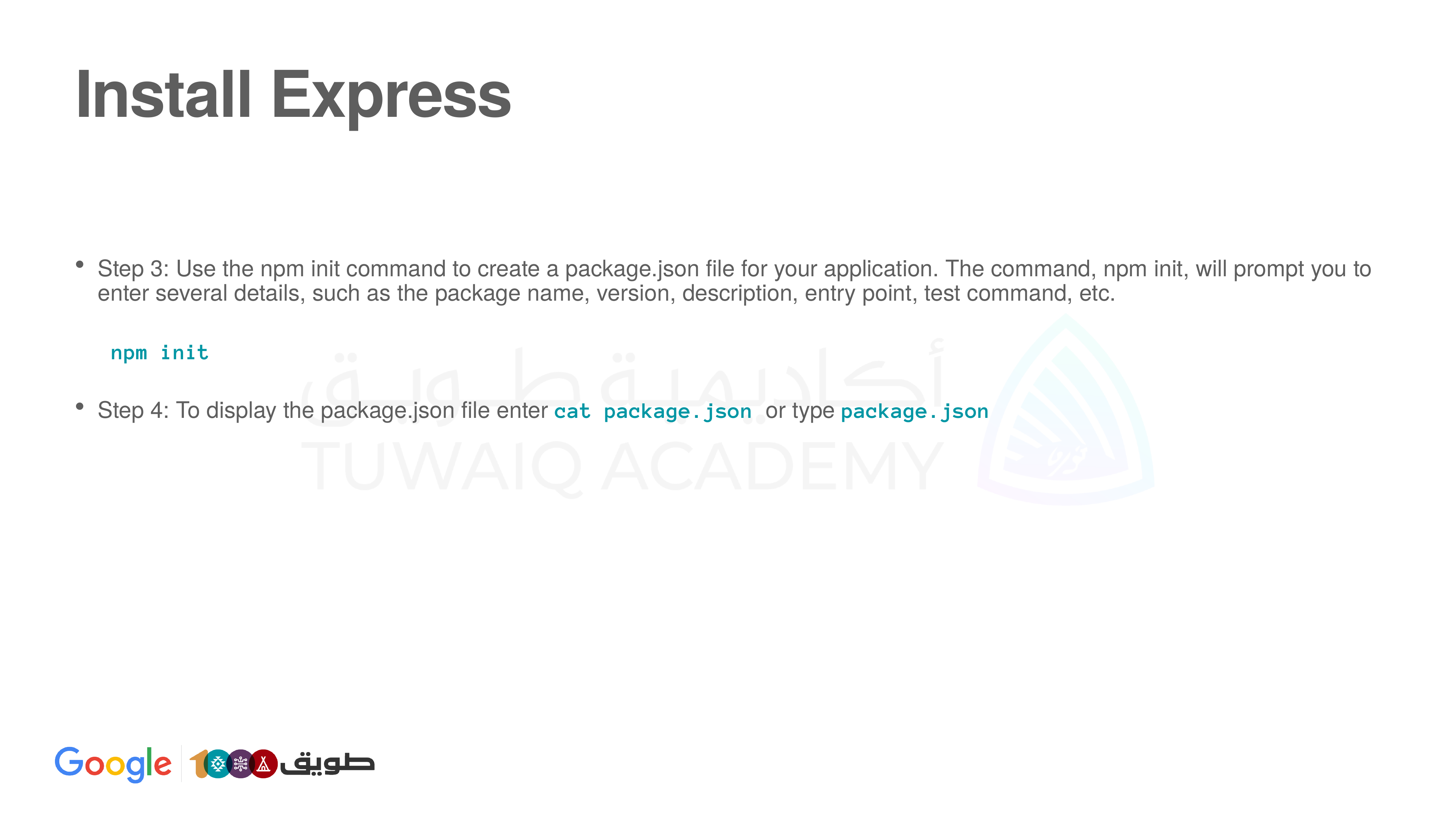

# Install Express

Step 3: Use the npm init command to create a package.json file for your application. The command, npm init, will prompt you to enter several details, such as the package name, version, description, entry point, test command, etc.
npm init
Step 4: To display the package.json file enter cat package.json or type package.json